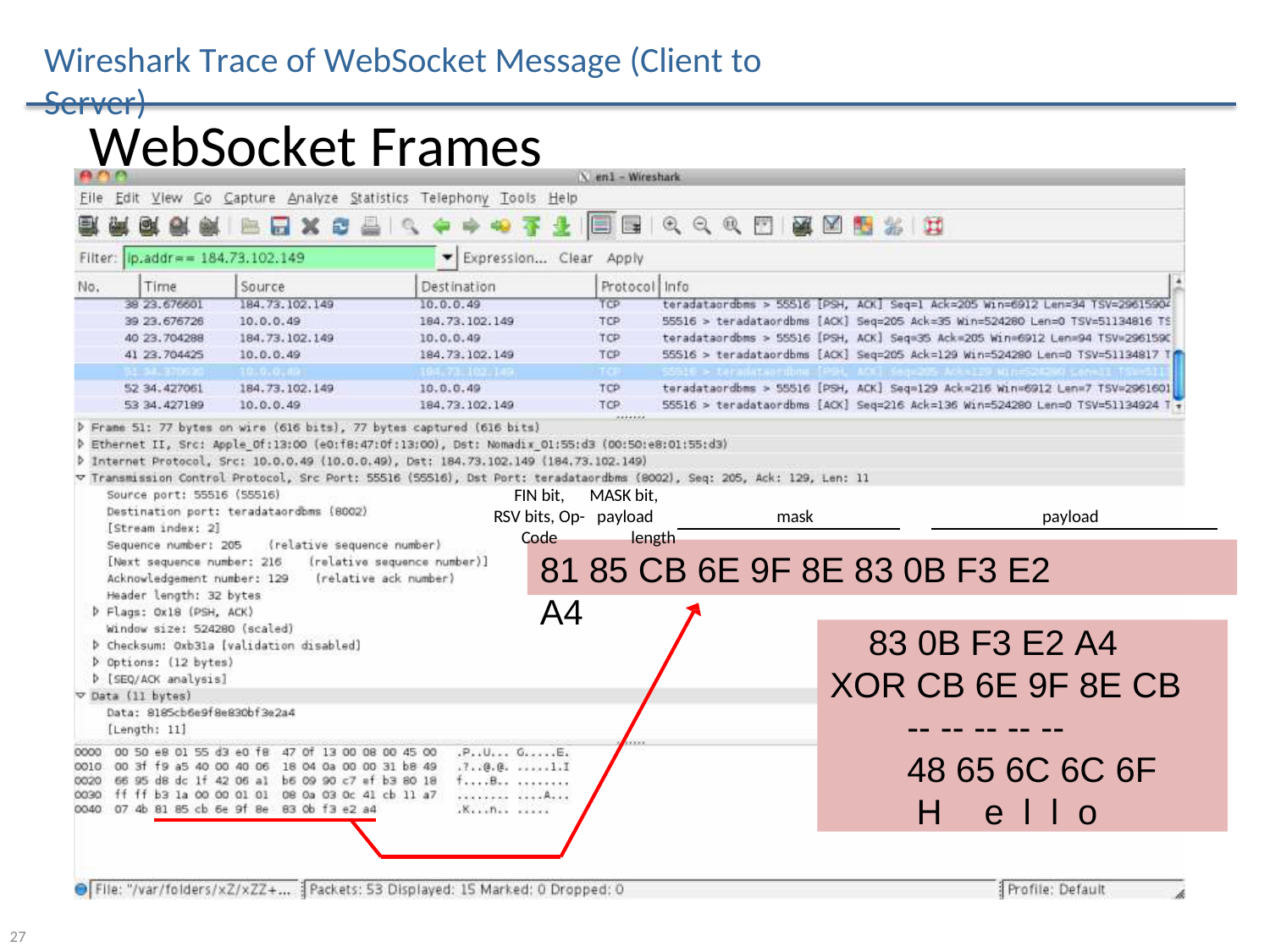

Wireshark Trace of WebSocket Message (Client to Server)
# WebSocket Frames

FIN bit,
MASK bit,
RSV bits, Op-   payload	mask	payload
Code	length
81 85 CB 6E 9F 8E 83 0B F3 E2 A4

83 0B F3 E2 A4 XOR CB 6E 9F 8E CB
-- -- -- -- --
48 65 6C 6C 6F
H	e	l	l	o

27